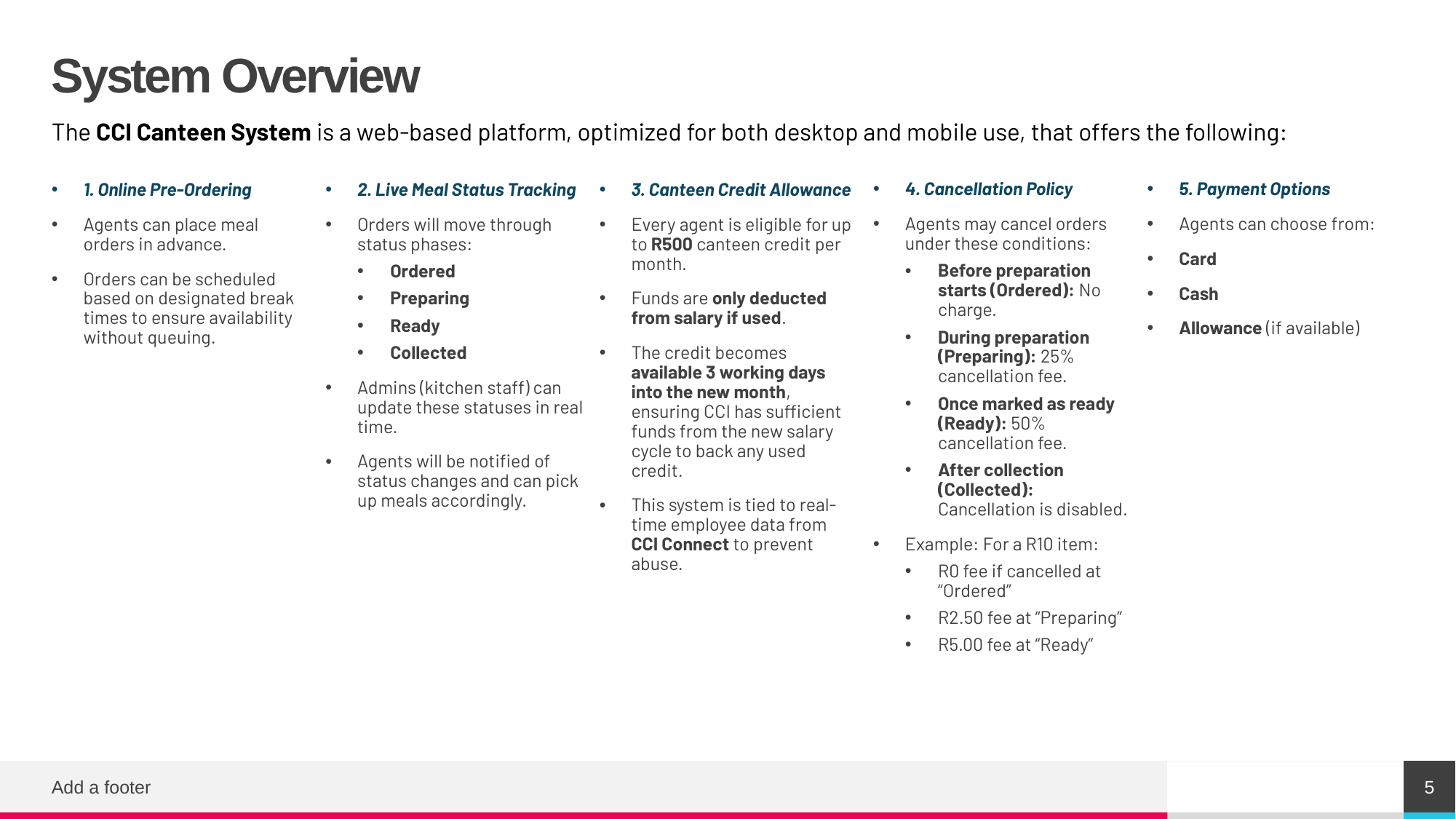

# System Overview
The CCI Canteen System is a web-based platform, optimized for both desktop and mobile use, that offers the following:
4. Cancellation Policy
Agents may cancel orders under these conditions:
Before preparation starts (Ordered): No charge.
During preparation (Preparing): 25% cancellation fee.
Once marked as ready (Ready): 50% cancellation fee.
After collection (Collected): Cancellation is disabled.
Example: For a R10 item:
R0 fee if cancelled at “Ordered”
R2.50 fee at “Preparing”
R5.00 fee at “Ready”

5. Payment Options
Agents can choose from:
Card
Cash
Allowance (if available)

1. Online Pre-Ordering
Agents can place meal orders in advance.
Orders can be scheduled based on designated break times to ensure availability without queuing.

2. Live Meal Status Tracking
Orders will move through status phases:
Ordered
Preparing
Ready
Collected
Admins (kitchen staff) can update these statuses in real time.
Agents will be notified of status changes and can pick up meals accordingly.

3. Canteen Credit Allowance
Every agent is eligible for up to R500 canteen credit per month.
Funds are only deducted from salary if used.
The credit becomes available 3 working days into the new month, ensuring CCI has sufficient funds from the new salary cycle to back any used credit.
This system is tied to real-time employee data from CCI Connect to prevent abuse.

5
Add a footer